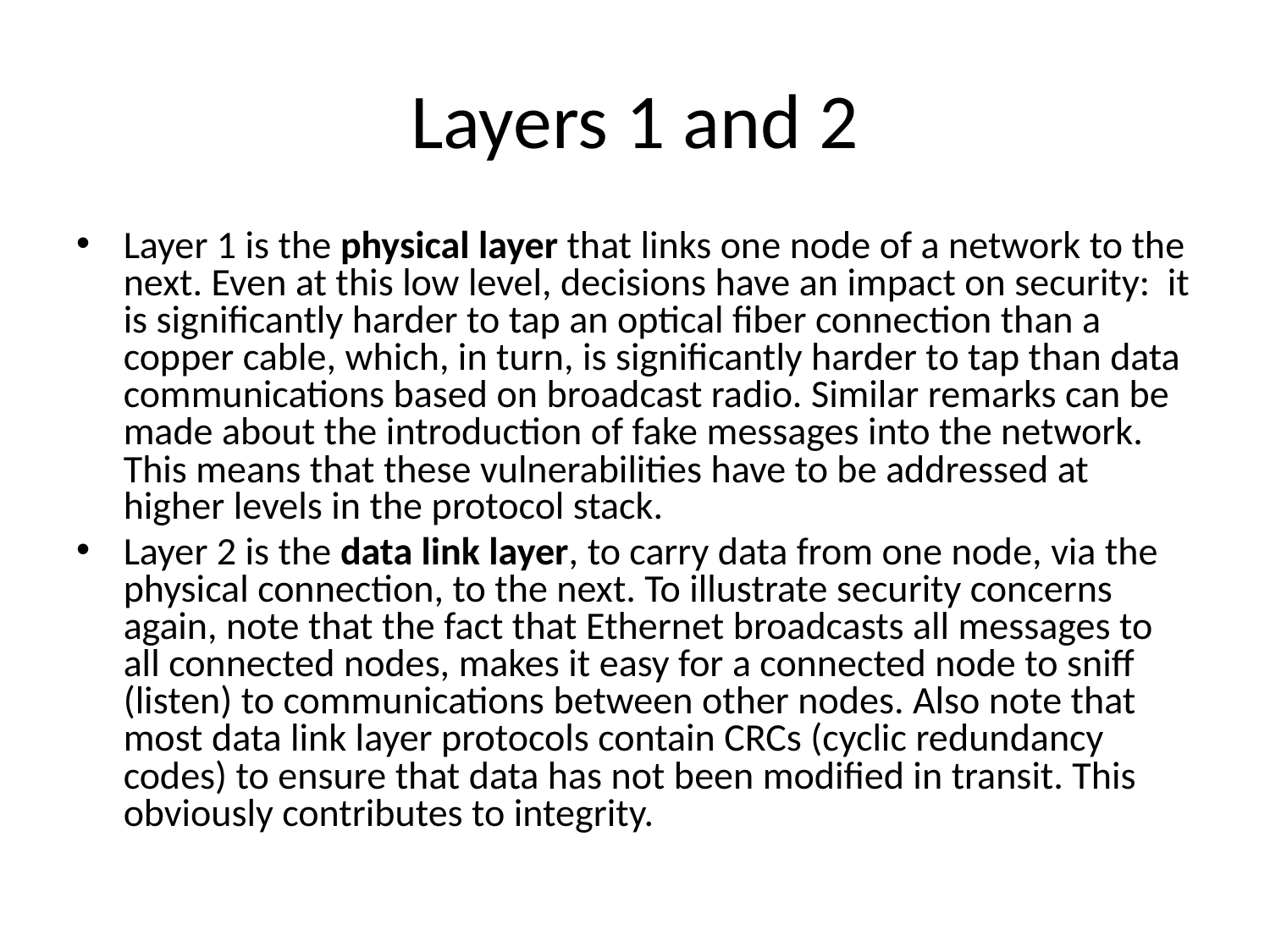

# Layers 1 and 2
Layer 1 is the physical layer that links one node of a network to the next. Even at this low level, decisions have an impact on security:  it is significantly harder to tap an optical fiber connection than a copper cable, which, in turn, is significantly harder to tap than data communications based on broadcast radio. Similar remarks can be made about the introduction of fake messages into the network. This means that these vulnerabilities have to be addressed at higher levels in the protocol stack.
Layer 2 is the data link layer, to carry data from one node, via the physical connection, to the next. To illustrate security concerns again, note that the fact that Ethernet broadcasts all messages to all connected nodes, makes it easy for a connected node to sniff (listen) to communications between other nodes. Also note that most data link layer protocols contain CRCs (cyclic redundancy codes) to ensure that data has not been modified in transit. This obviously contributes to integrity.